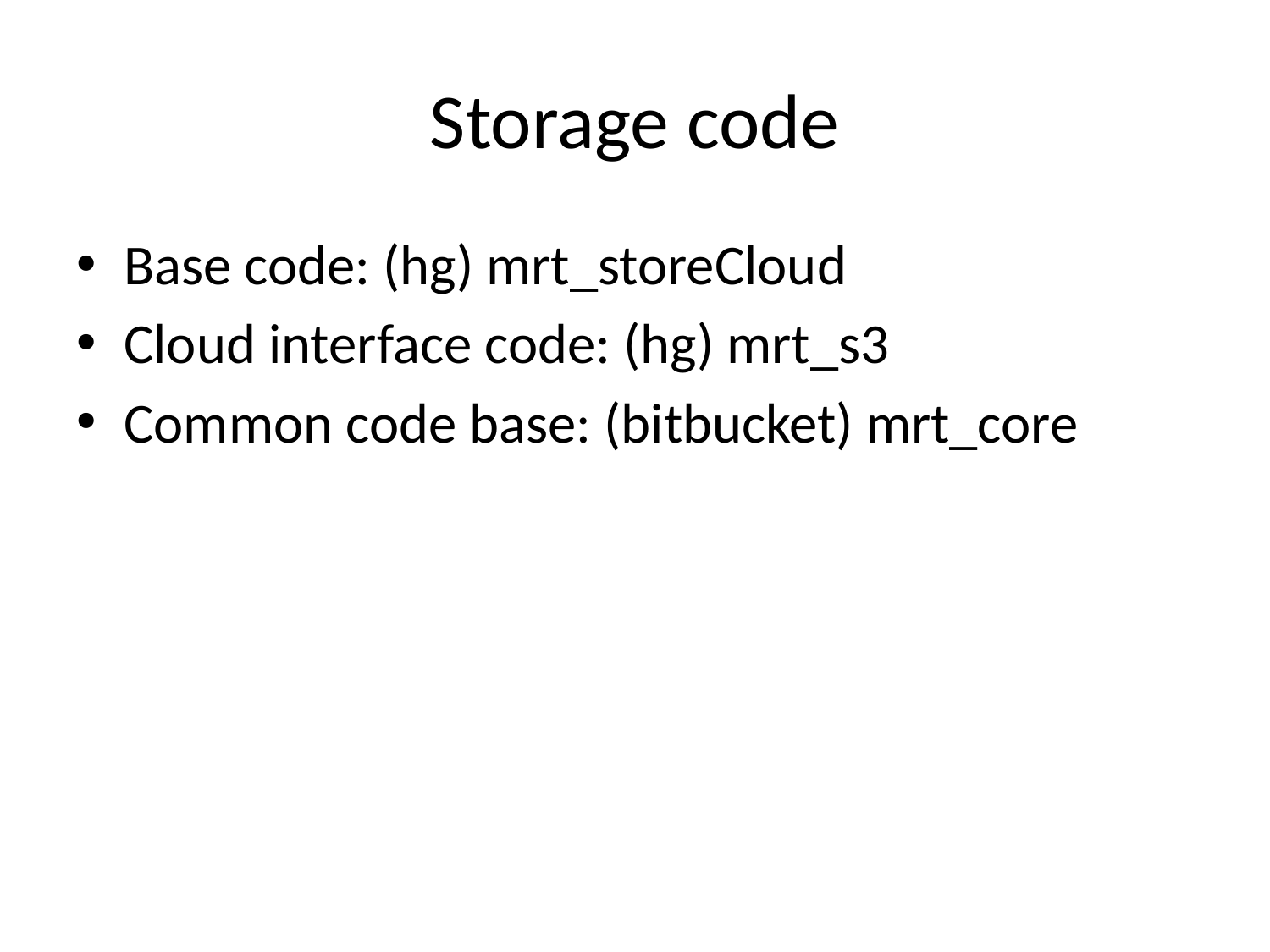

# Storage code
Base code: (hg) mrt_storeCloud
Cloud interface code: (hg) mrt_s3
Common code base: (bitbucket) mrt_core